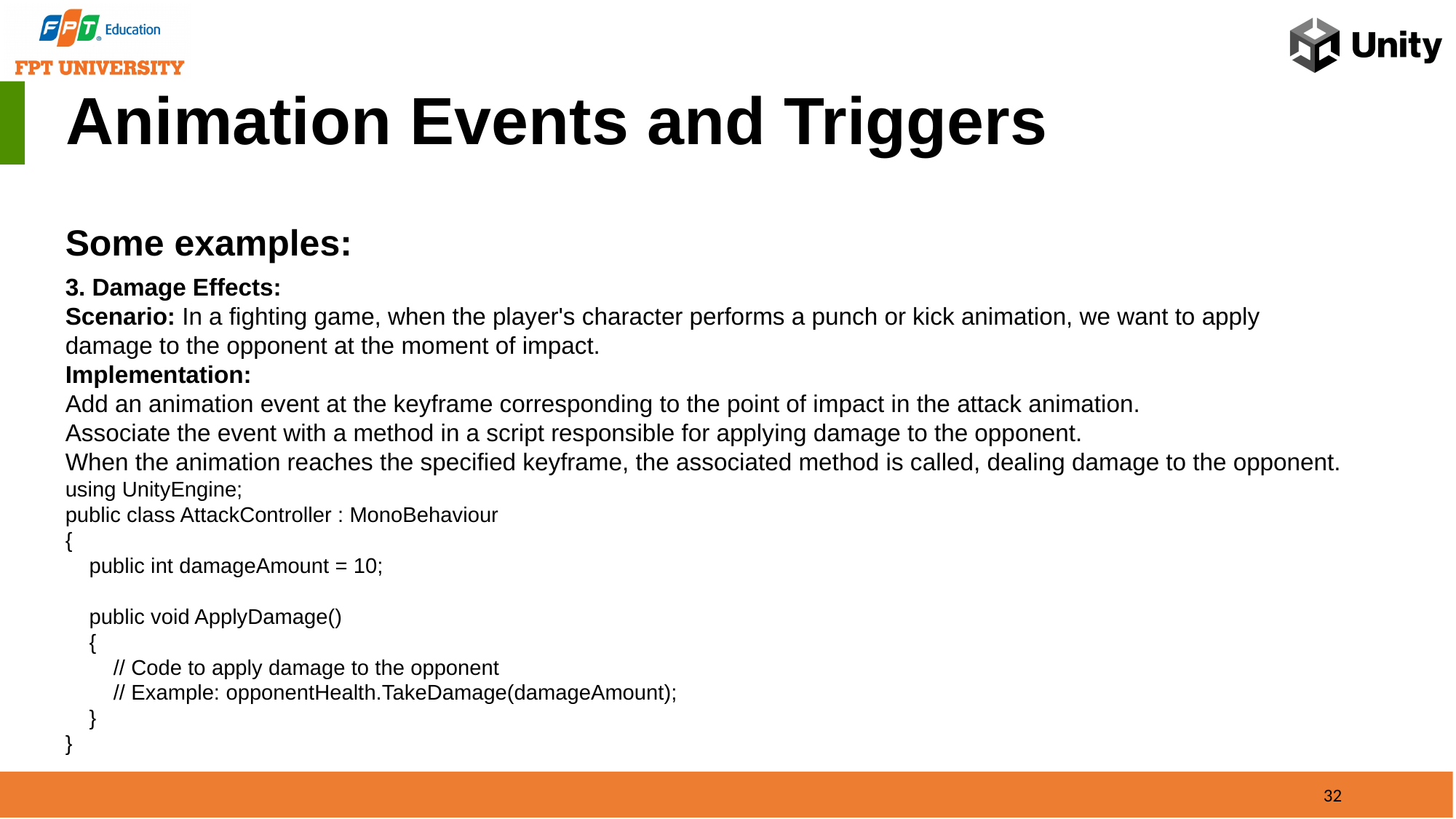

Animation Events and Triggers

Some examples:
3. Damage Effects:
Scenario: In a fighting game, when the player's character performs a punch or kick animation, we want to apply damage to the opponent at the moment of impact.
Implementation:
Add an animation event at the keyframe corresponding to the point of impact in the attack animation.
Associate the event with a method in a script responsible for applying damage to the opponent.
When the animation reaches the specified keyframe, the associated method is called, dealing damage to the opponent.
using UnityEngine;
public class AttackController : MonoBehaviour
{
    public int damageAmount = 10;

    public void ApplyDamage()
    {
        // Code to apply damage to the opponent
        // Example: opponentHealth.TakeDamage(damageAmount);
    }
}

32